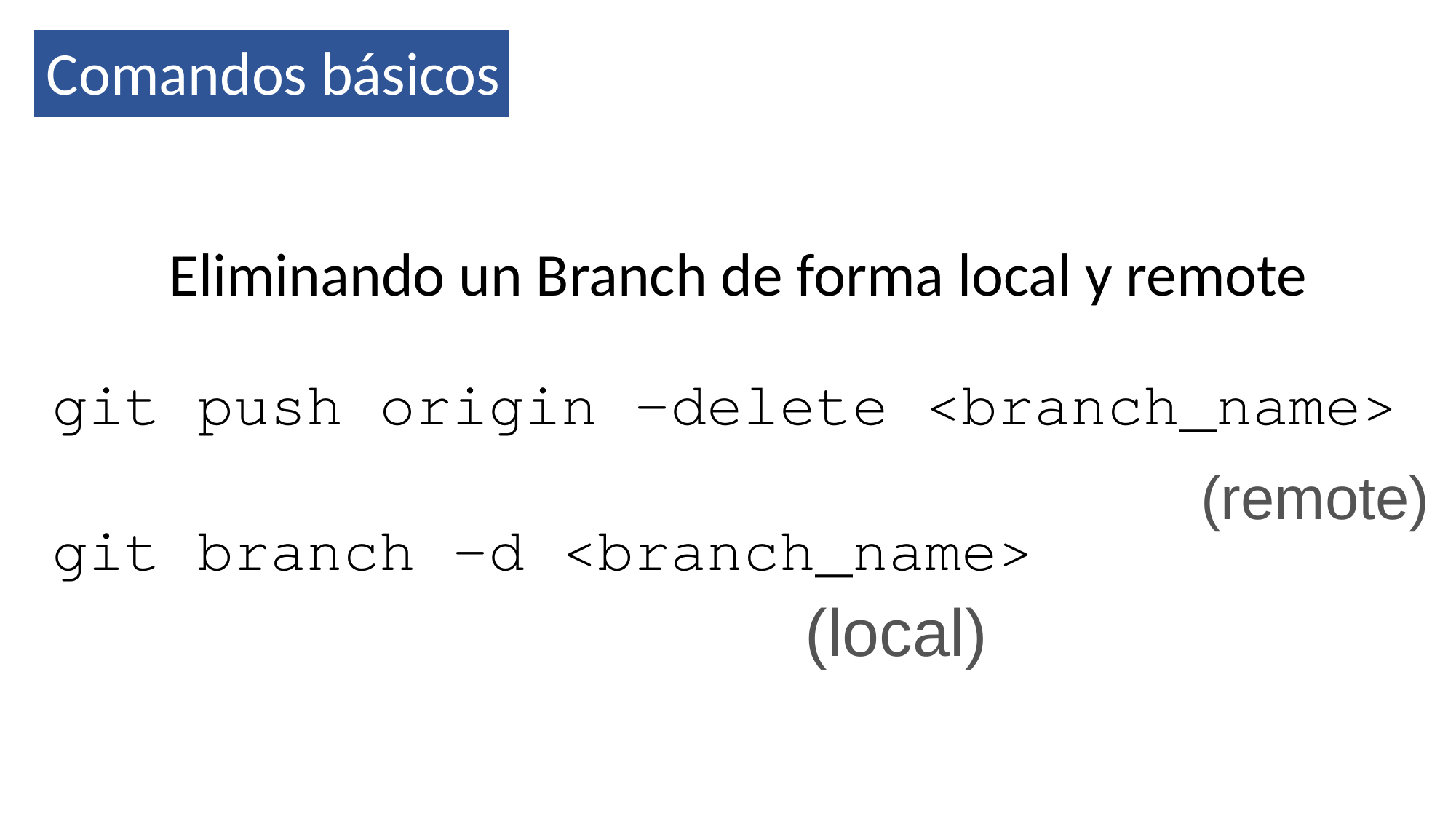

Comandos básicos
Eliminando un Branch de forma local y remote
git push origin –delete <branch_name>
(remote)
git branch –d <branch_name>
(local)